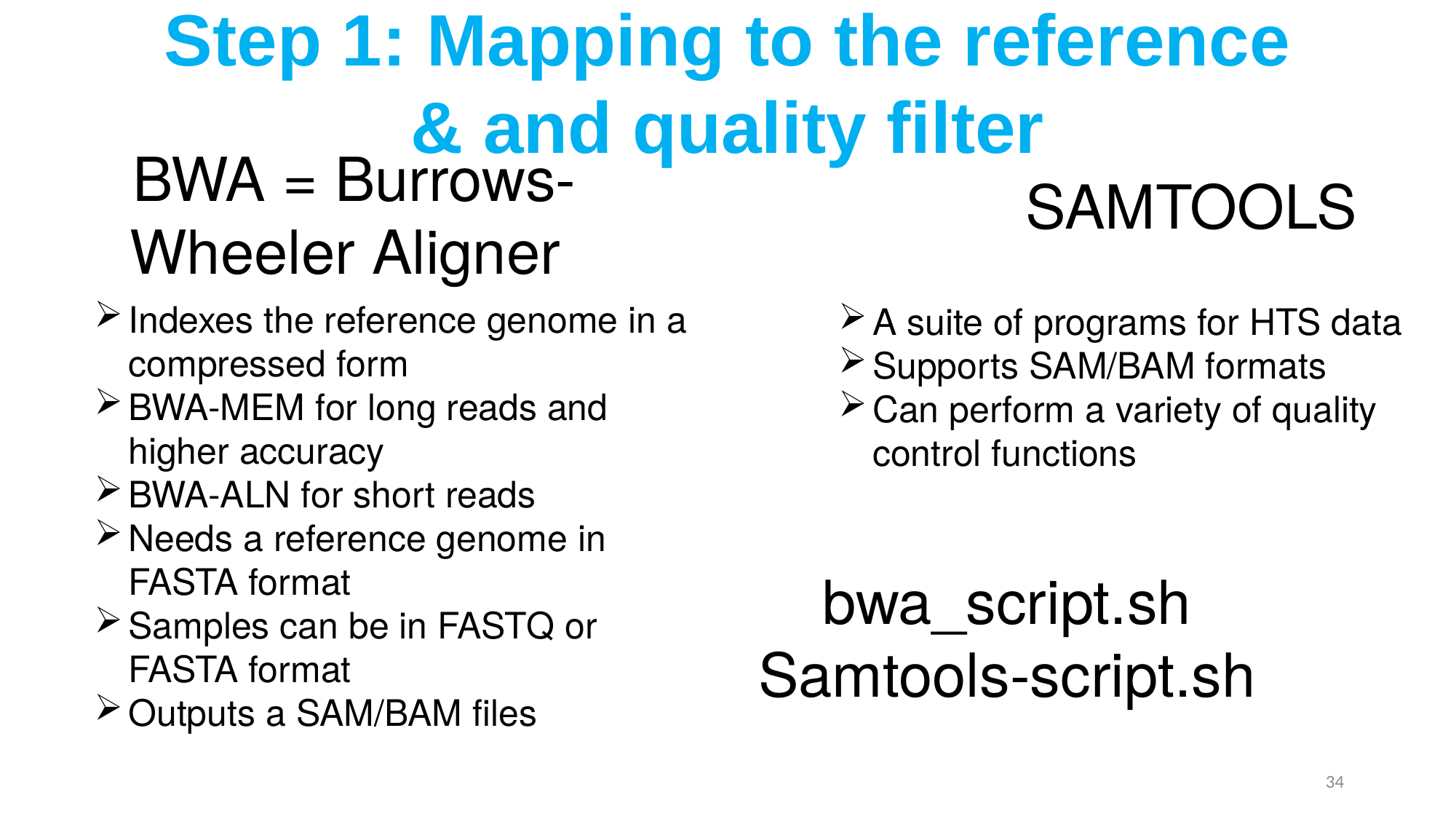

Step 1: Mapping to the reference & and quality filter
BWA = Burrows-Wheeler Aligner
SAMTOOLS
Indexes the reference genome in a compressed form
BWA-MEM for long reads and higher accuracy
BWA-ALN for short reads
Needs a reference genome in FASTA format
Samples can be in FASTQ or FASTA format
Outputs a SAM/BAM files
A suite of programs for HTS data
Supports SAM/BAM formats
Can perform a variety of quality control functions
bwa_script.sh
Samtools-script.sh
34